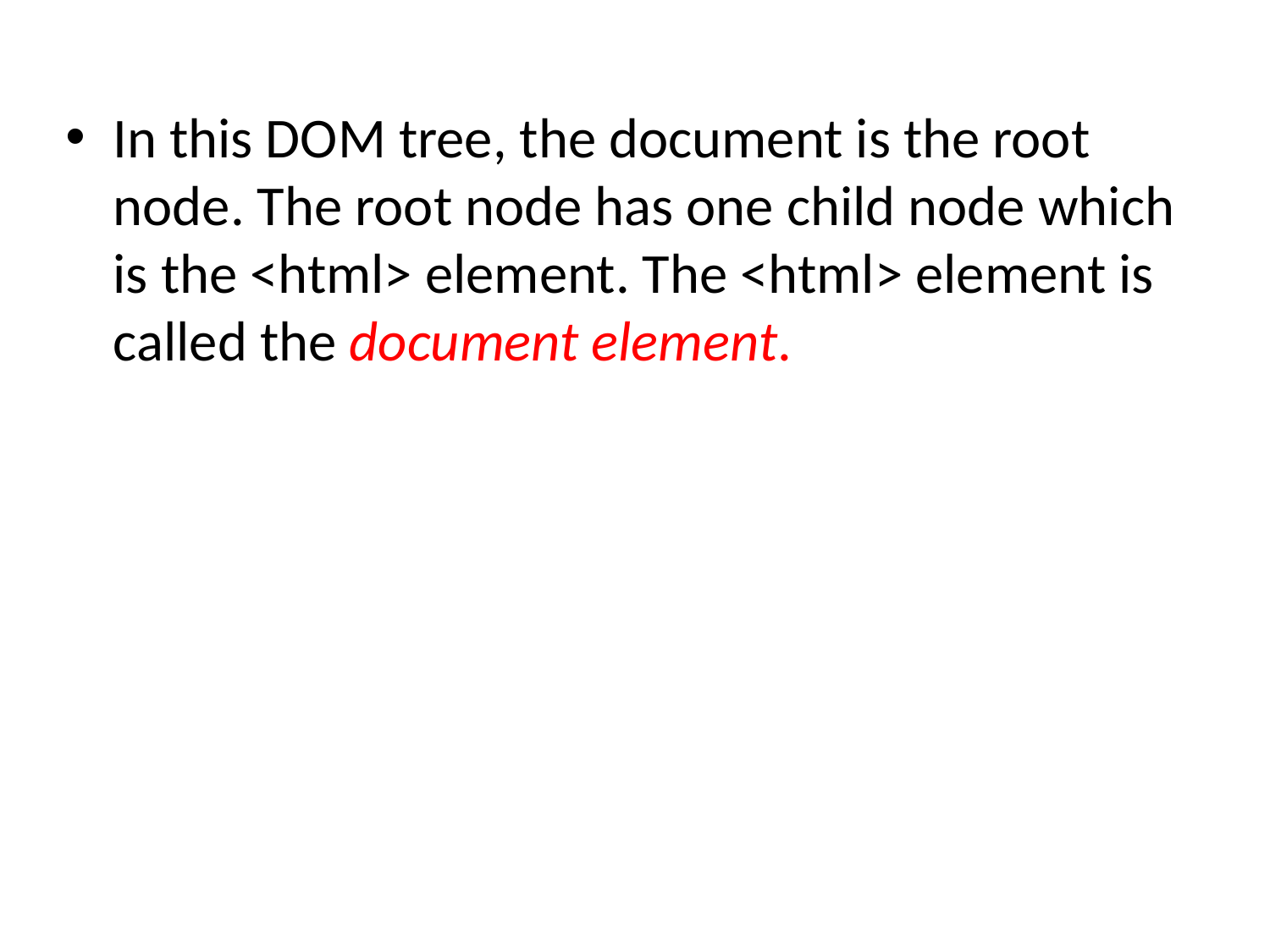

In this DOM tree, the document is the root node. The root node has one child node which is the <html> element. The <html> element is called the document element.